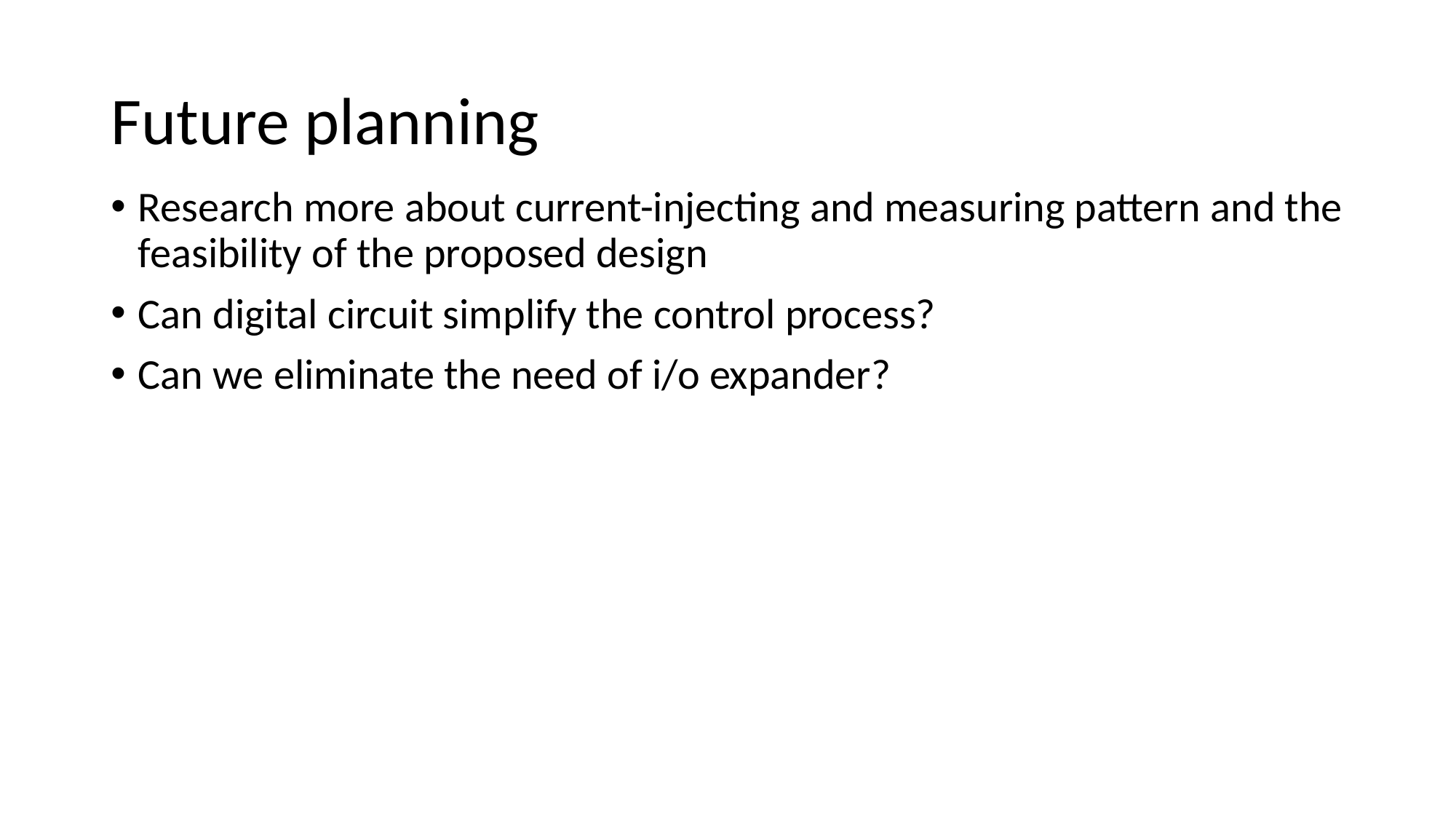

# Future planning
Research more about current-injecting and measuring pattern and the feasibility of the proposed design
Can digital circuit simplify the control process?
Can we eliminate the need of i/o expander?